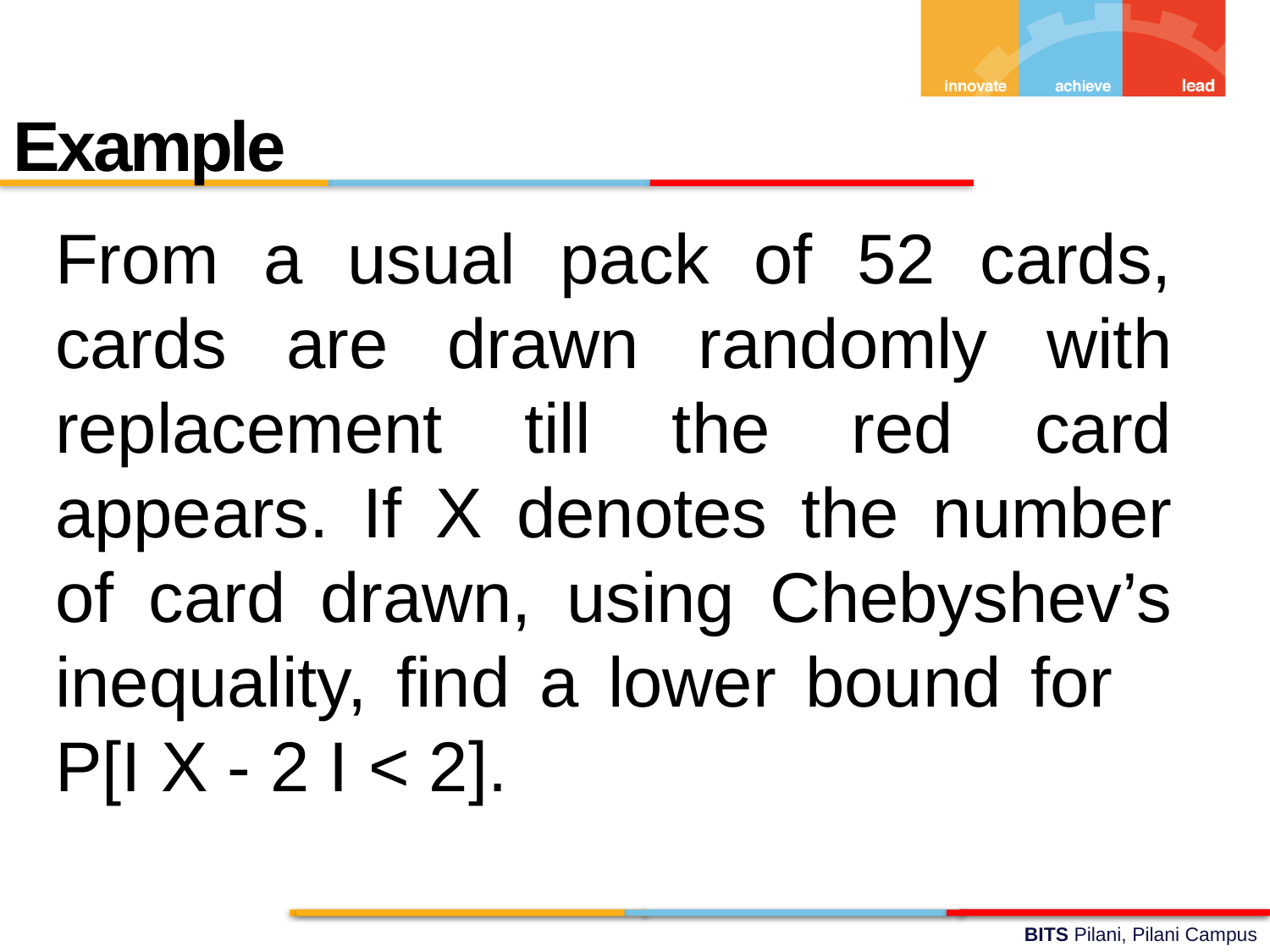

Example
From a usual pack of 52 cards, cards are drawn randomly with replacement till the red card appears. If X denotes the number of card drawn, using Chebyshev’s inequality, find a lower bound for   P[I X - 2 I < 2].